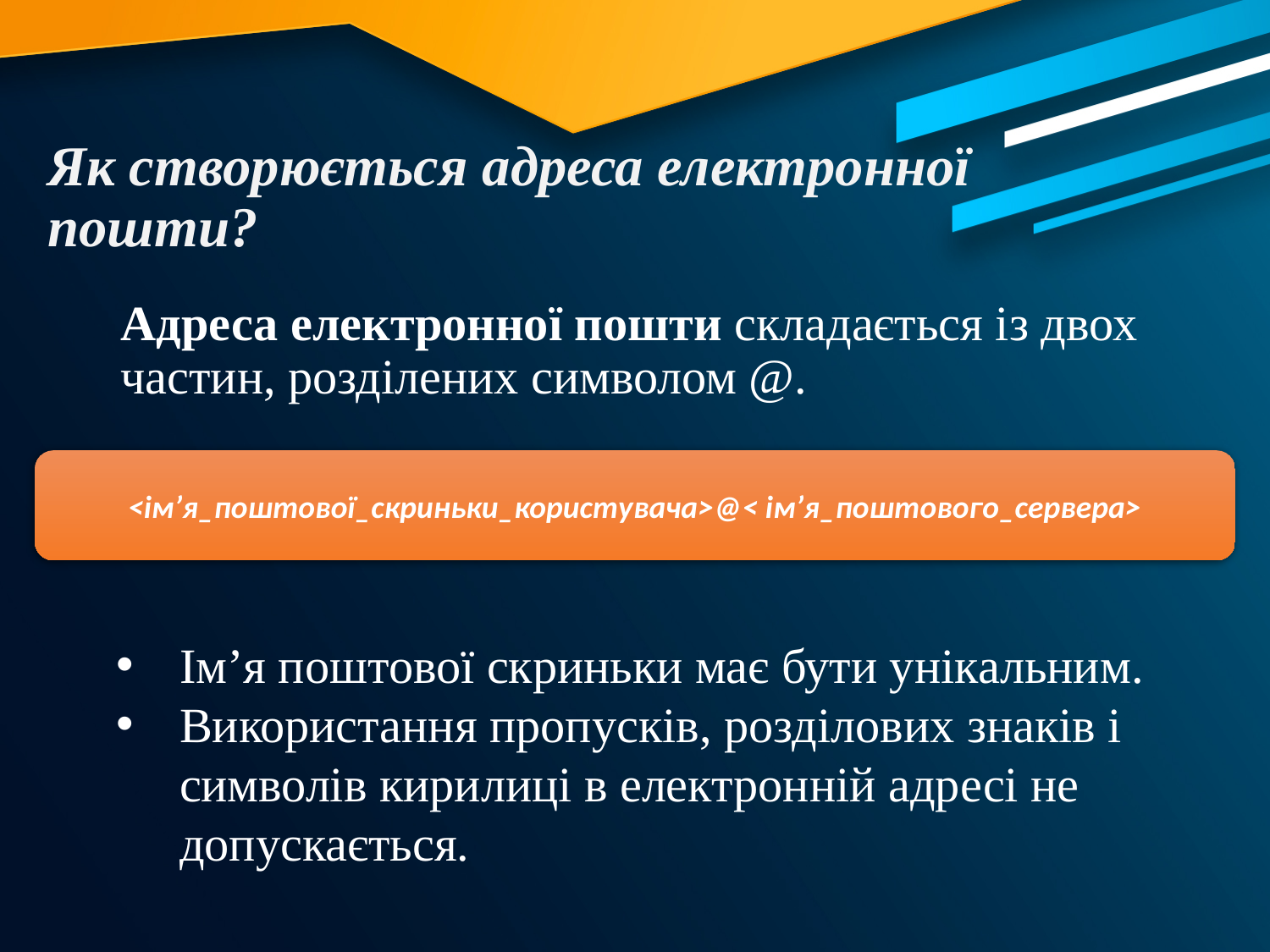

# Як створюється адреса електронної пошти?
Адреса електронної пошти складається із двох частин, розділених символом @.

<ім’я_поштової_скриньки_користувача>@< ім’я_поштового_сервера>

Ім’я поштової скриньки має бути унікальним.
Використання пропусків, розділових знаків і символів кирилиці в електронній адресі не допускається.